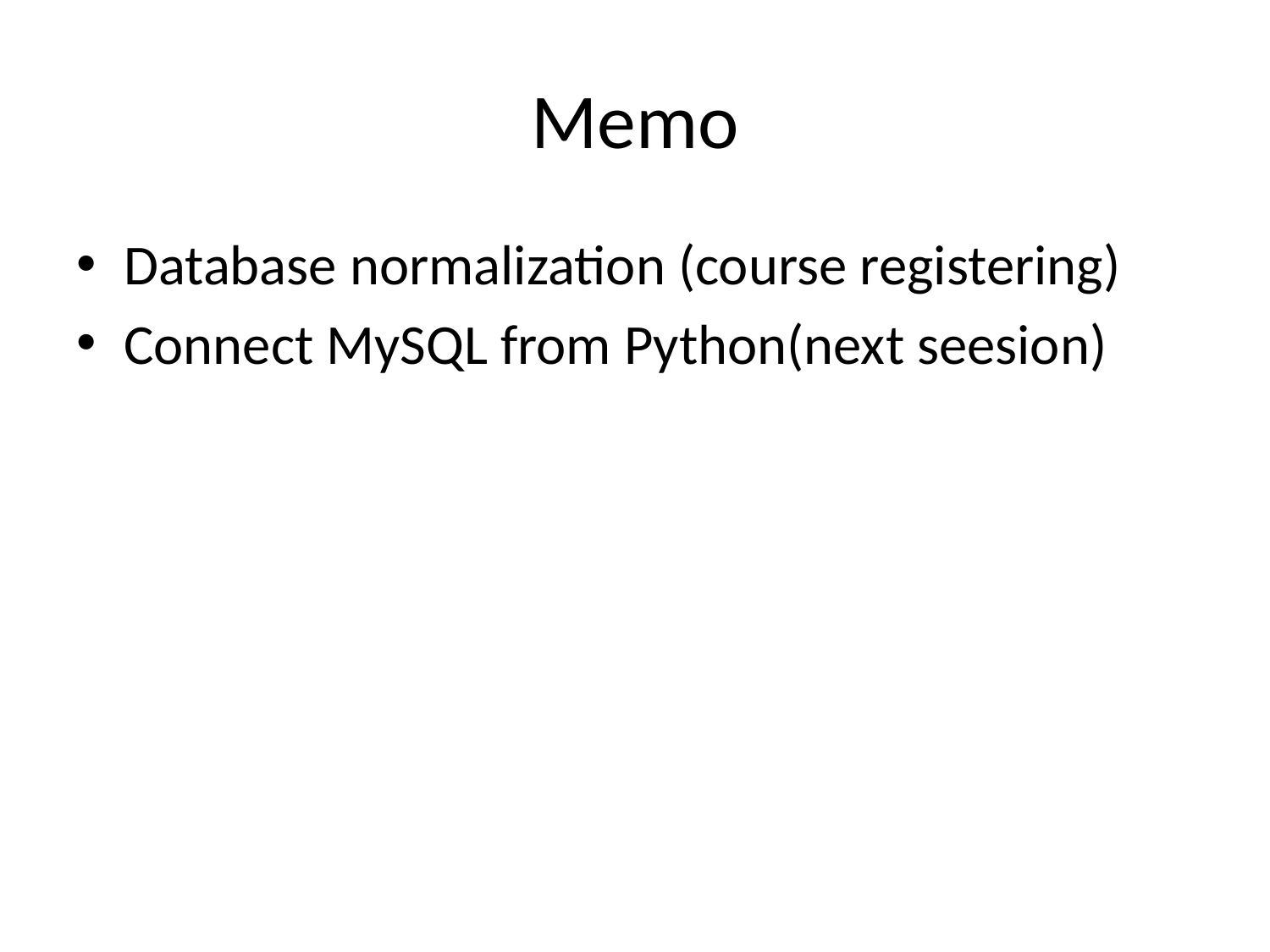

# Memo
Database normalization (course registering)
Connect MySQL from Python(next seesion)